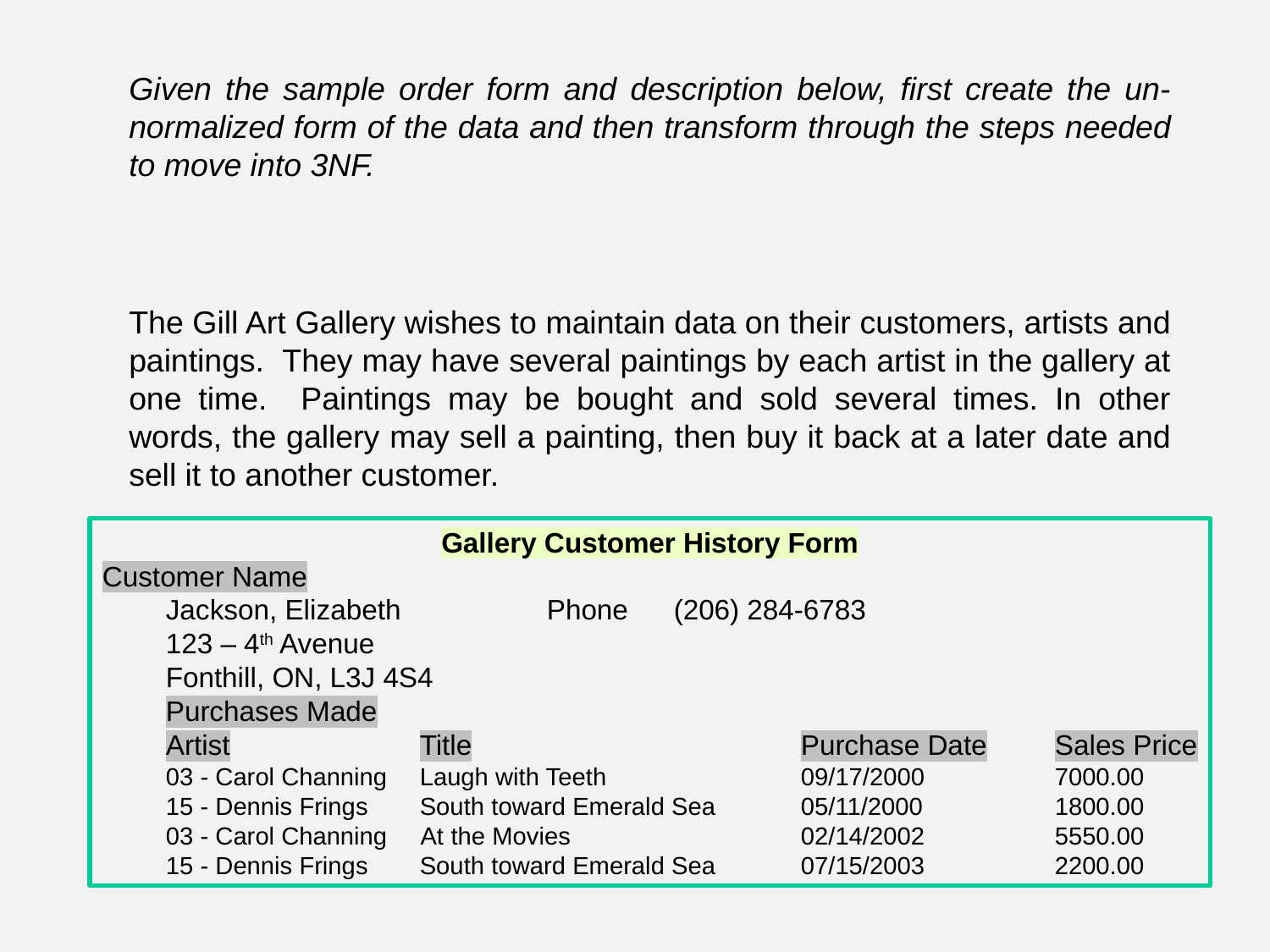

Given the sample order form and description below, first create the un-normalized form of the data and then transform through the steps needed to move into 3NF.

The Gill Art Gallery wishes to maintain data on their customers, artists and paintings.  They may have several paintings by each artist in the gallery at one time.  Paintings may be bought and sold several times. In other words, the gallery may sell a painting, then buy it back at a later date and sell it to another customer.

Gallery Customer History Form
Customer Name
Jackson, Elizabeth		Phone	(206) 284-6783
123 – 4th Avenue
Fonthill, ON, L3J 4S4
Purchases Made
Artist		Title			Purchase Date	Sales Price
03 - Carol Channing	Laugh with Teeth		09/17/2000		7000.00
15 - Dennis Frings	South toward Emerald Sea	05/11/2000		1800.00
03 - Carol Channing     At the Movies		02/14/2002		5550.00
15 - Dennis Frings	South toward Emerald Sea	07/15/2003		2200.00